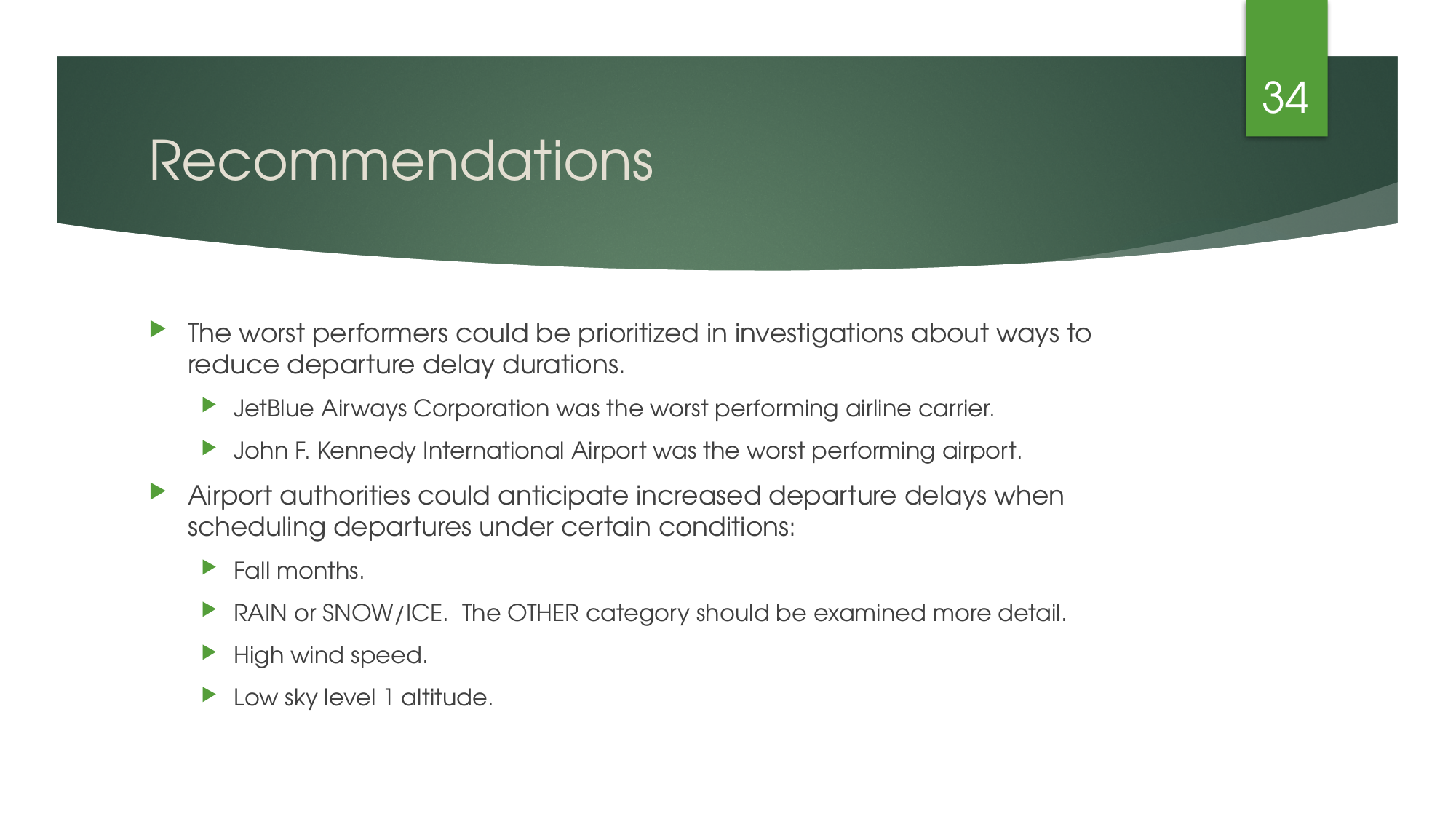

34
# Recommendations
The worst performers could be prioritized in investigations about ways to reduce departure delay durations.
JetBlue Airways Corporation was the worst performing airline carrier.
John F. Kennedy International Airport was the worst performing airport.
Airport authorities could anticipate increased departure delays when scheduling departures under certain conditions:
Fall months.
RAIN or SNOW/ICE.  The OTHER category should be examined more detail.
High wind speed.
Low sky level 1 altitude.